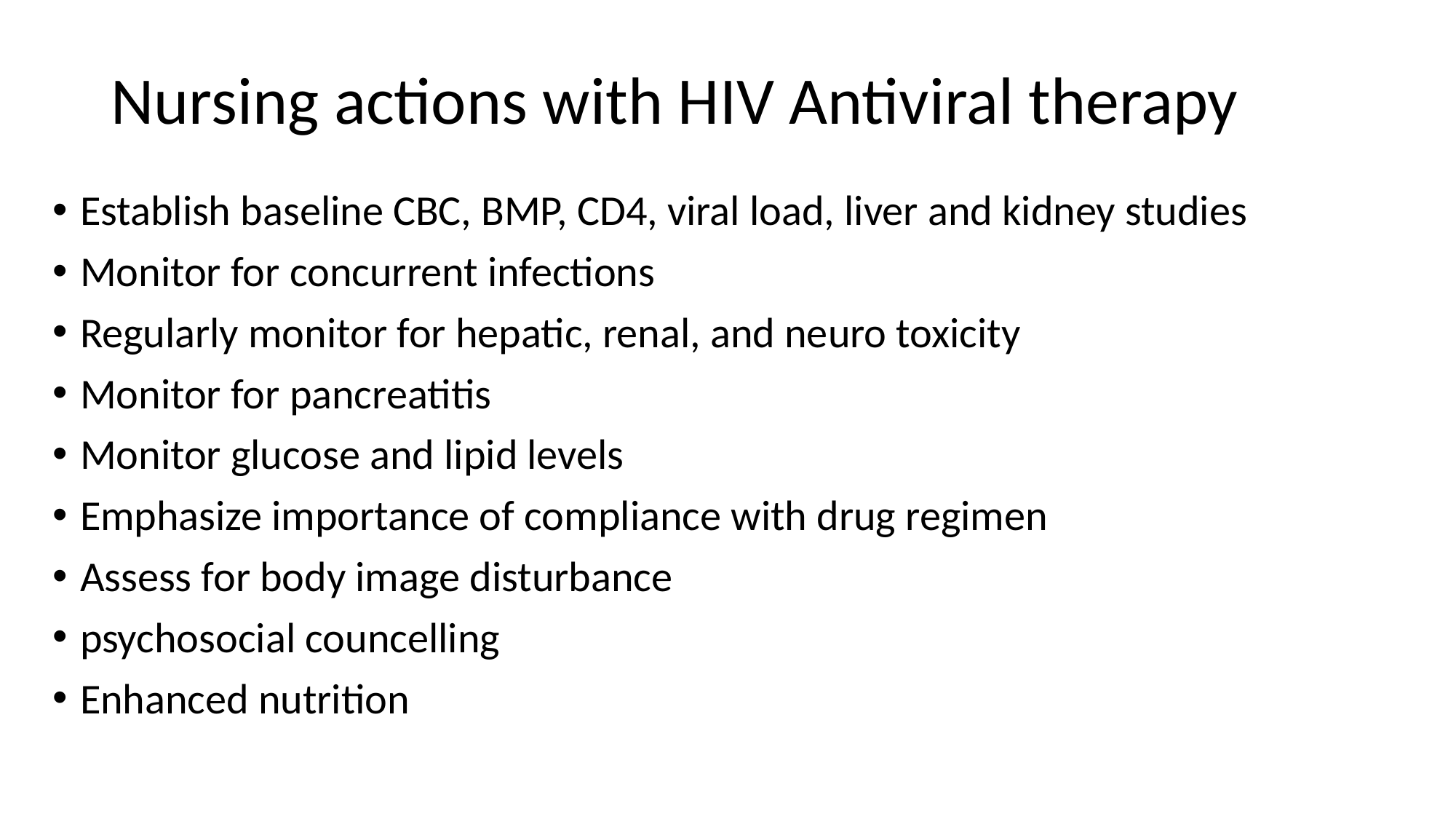

# Nursing actions with HIV Antiviral therapy
Establish baseline CBC, BMP, CD4, viral load, liver and kidney studies
Monitor for concurrent infections
Regularly monitor for hepatic, renal, and neuro toxicity
Monitor for pancreatitis
Monitor glucose and lipid levels
Emphasize importance of compliance with drug regimen
Assess for body image disturbance
psychosocial councelling
Enhanced nutrition

19